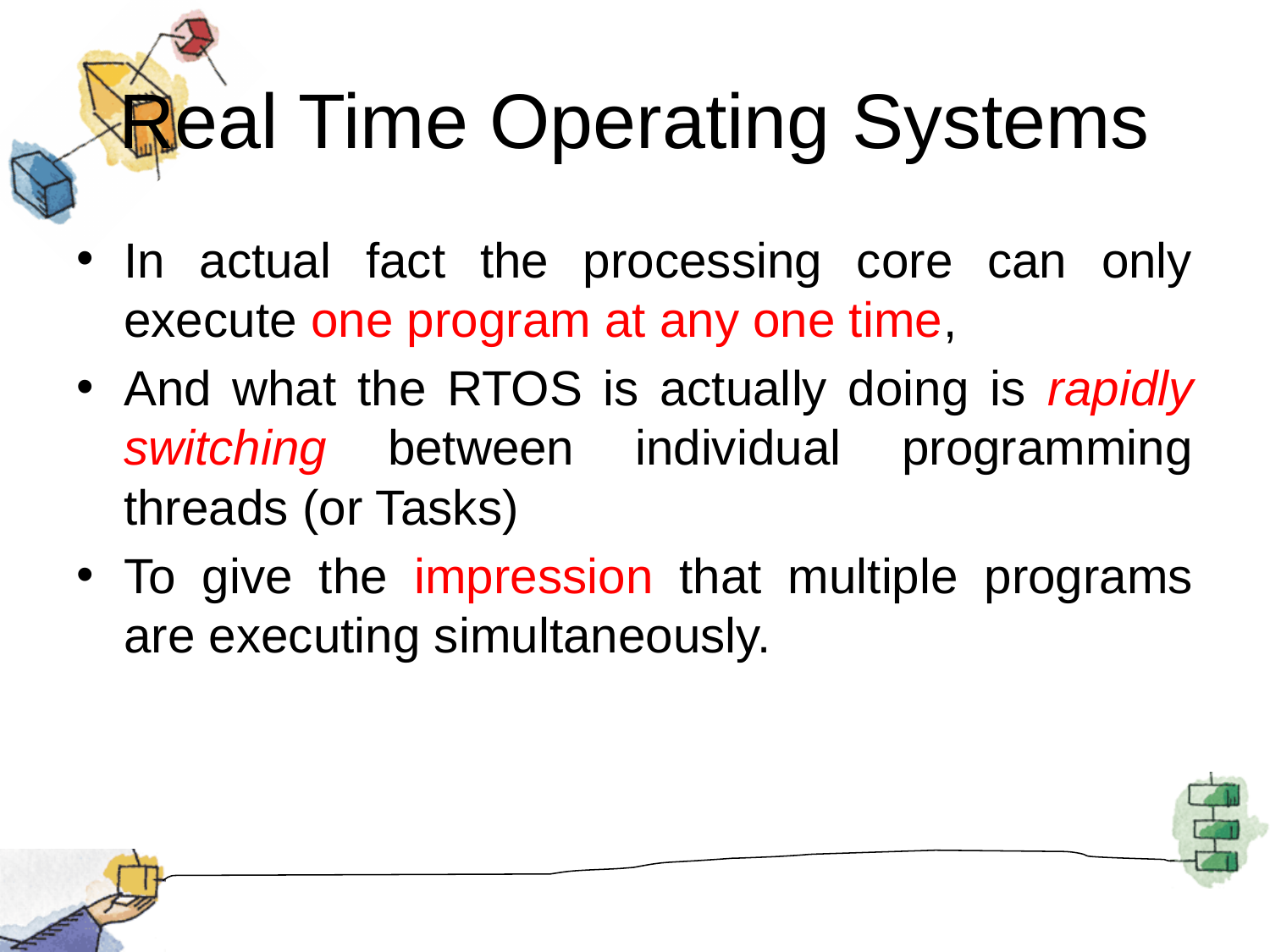

# Real Time Operating Systems
In actual fact the processing core can only execute one program at any one time,
And what the RTOS is actually doing is rapidly switching between individual programming threads (or Tasks)
To give the impression that multiple programs are executing simultaneously.